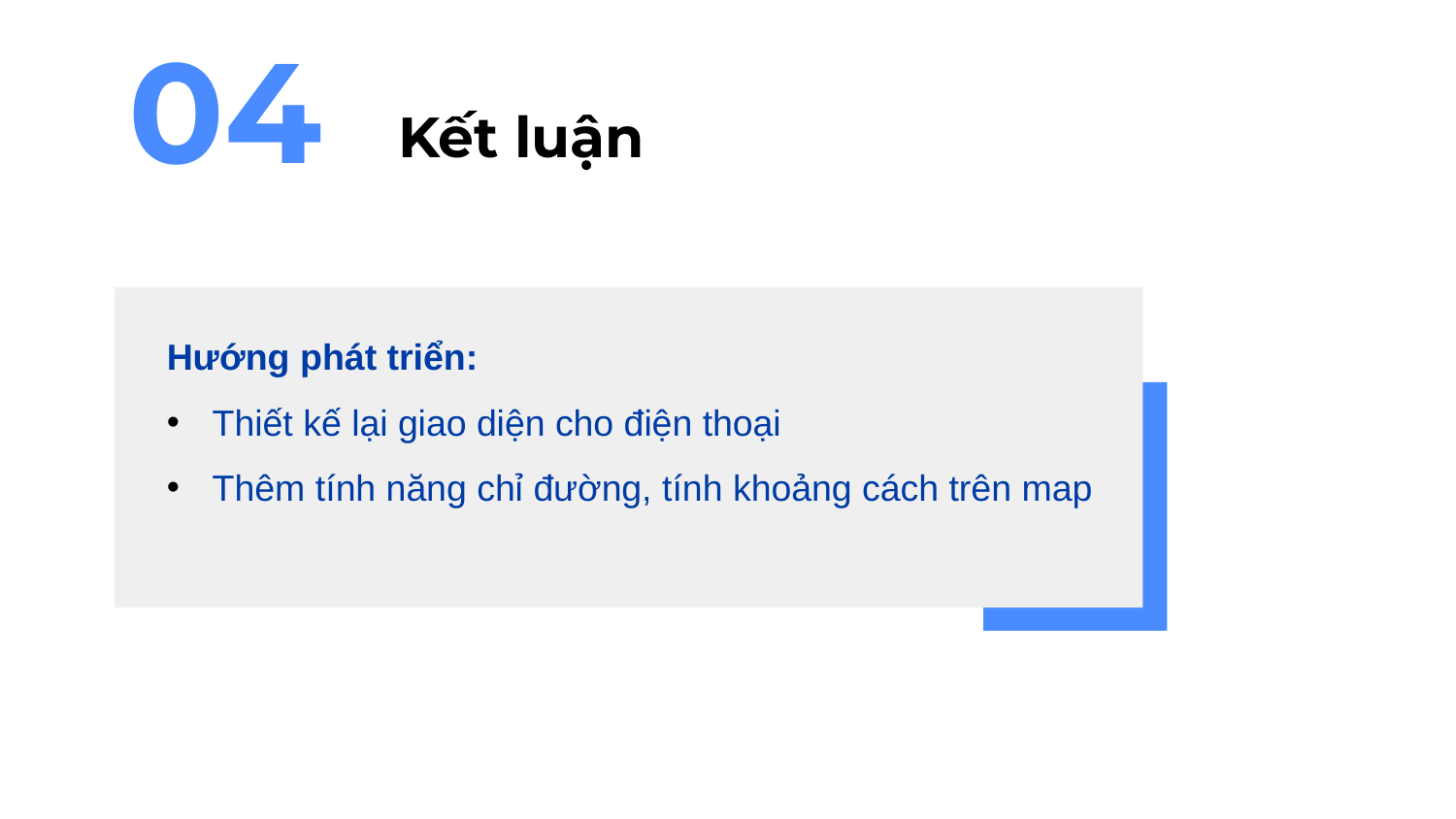

04
Kết luận
Hướng phát triển
Hướng phát triển:
Thiết kế lại giao diện cho điện thoại
Thêm tính năng chỉ đường, tính khoảng cách trên map